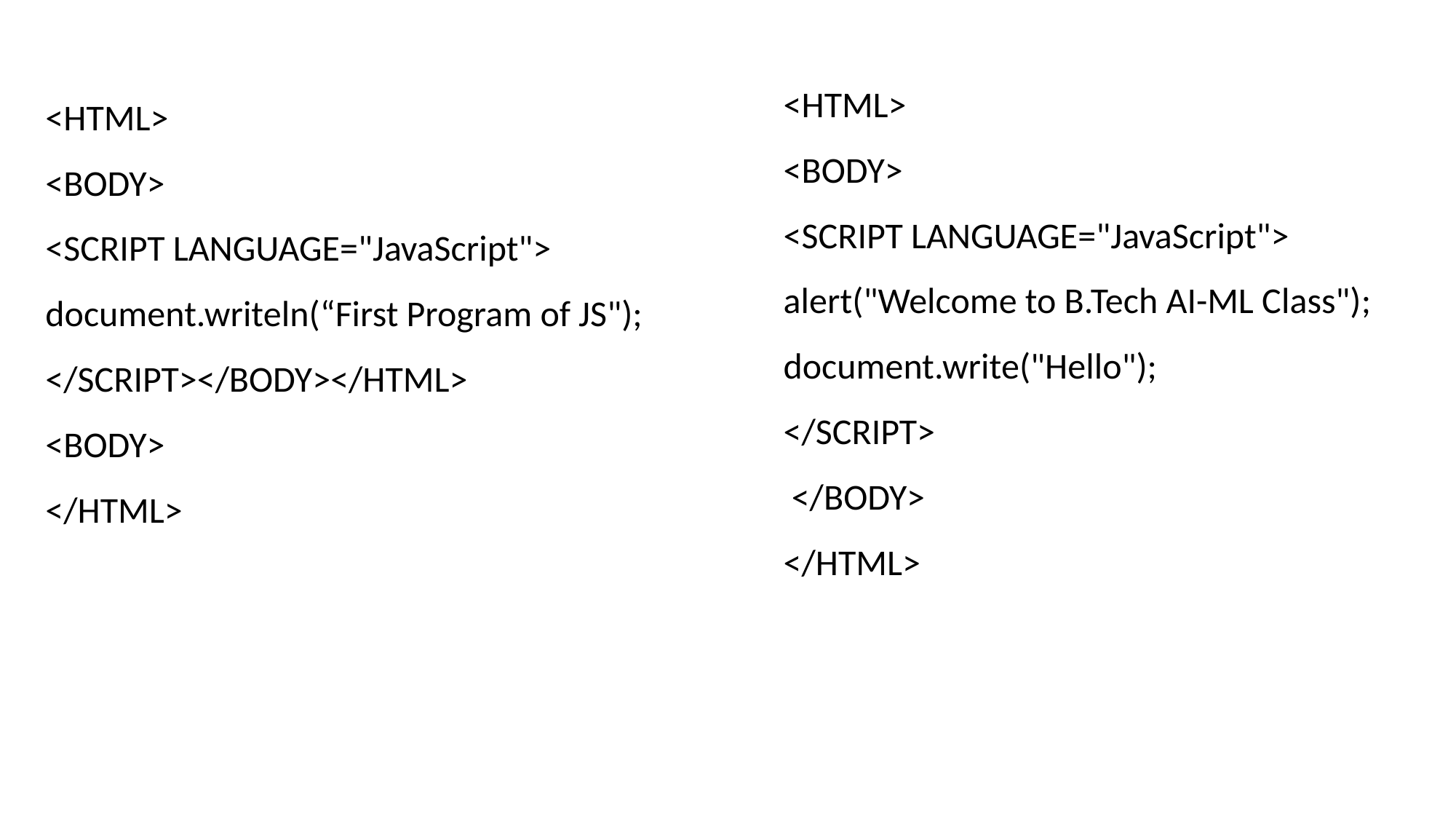

<HTML>
<BODY>
<SCRIPT LANGUAGE="JavaScript">
alert("Welcome to B.Tech AI-ML Class");
document.write("Hello");
</SCRIPT>
 </BODY>
</HTML>
<HTML>
<BODY>
<SCRIPT LANGUAGE="JavaScript">
document.writeln(“First Program of JS");
</SCRIPT></BODY></HTML>
<BODY>
</HTML>